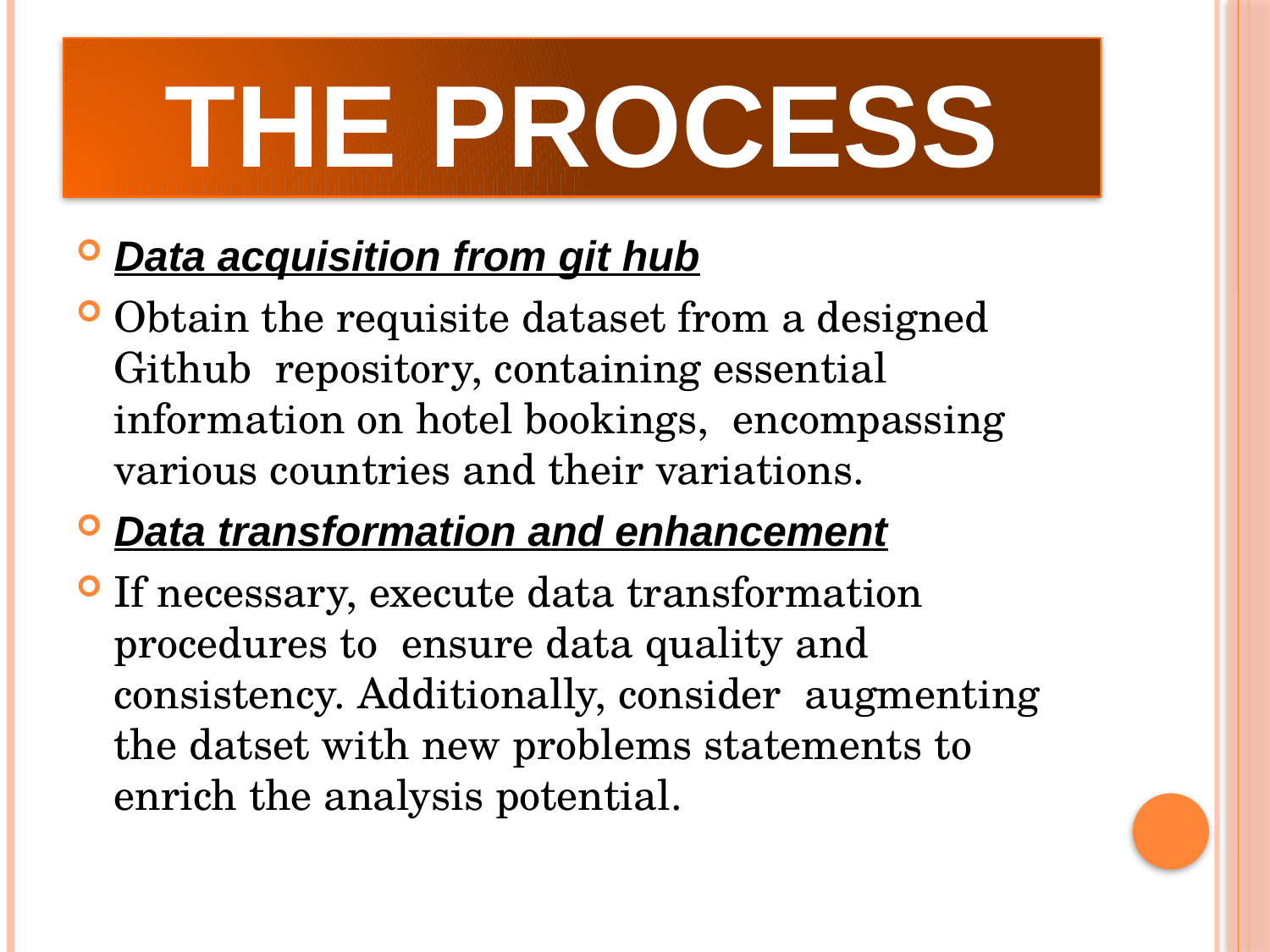

# The process
Data acquisition from git hub
Obtain the requisite dataset from a designed Github  repository, containing essential information on hotel bookings,  encompassing various countries and their variations.
Data transformation and enhancement
If necessary, execute data transformation procedures to  ensure data quality and consistency. Additionally, consider  augmenting the datset with new problems statements to  enrich the analysis potential.